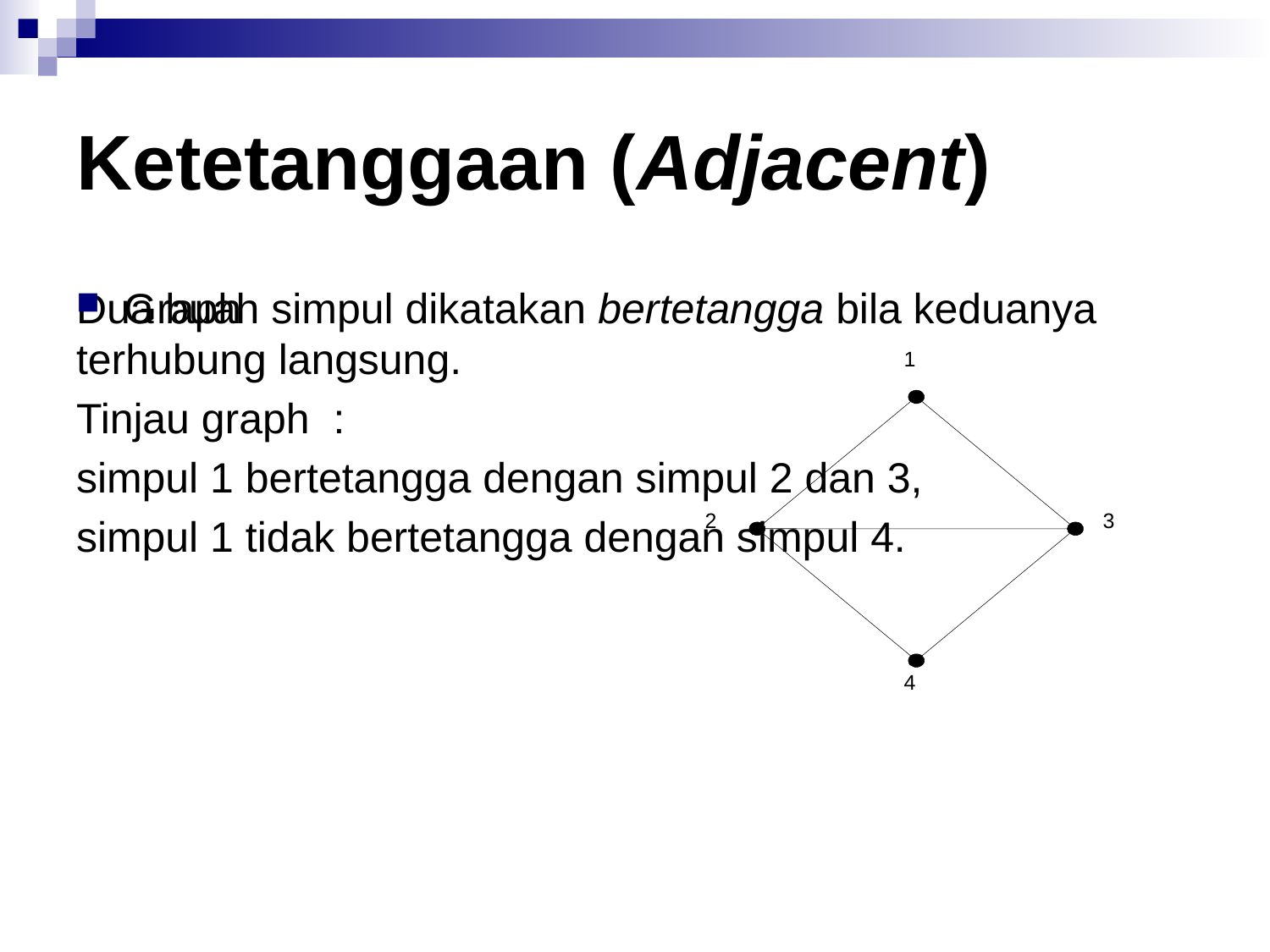

# Ketetanggaan (Adjacent)
Dua buah simpul dikatakan bertetangga bila keduanya terhubung langsung.
Tinjau graph  :
simpul 1 bertetangga dengan simpul 2 dan 3,
simpul 1 tidak bertetangga dengan simpul 4.
Graph
1

2
3

4